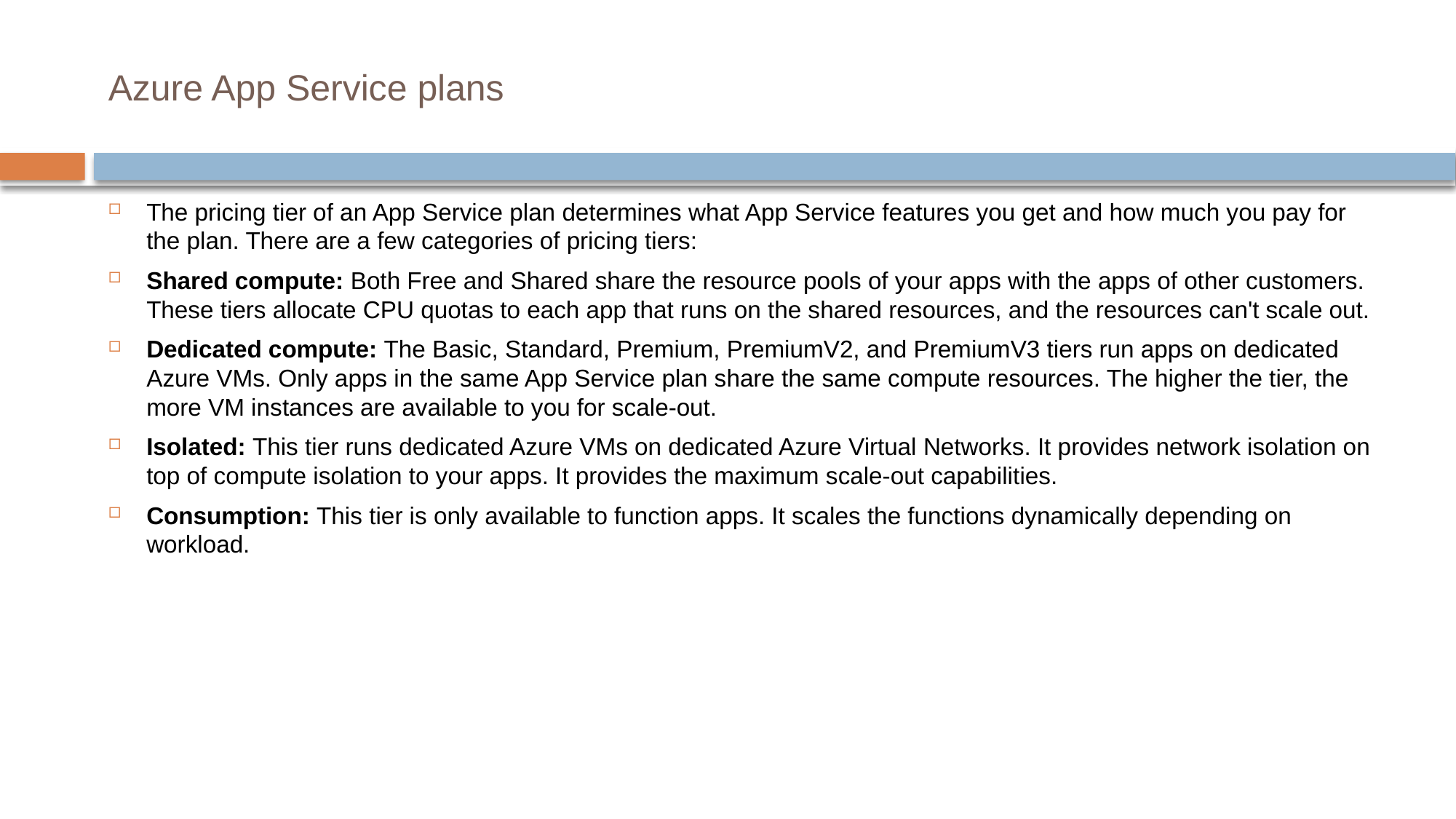

# Azure App Service plans
The pricing tier of an App Service plan determines what App Service features you get and how much you pay for the plan. There are a few categories of pricing tiers:
Shared compute: Both Free and Shared share the resource pools of your apps with the apps of other customers. These tiers allocate CPU quotas to each app that runs on the shared resources, and the resources can't scale out.
Dedicated compute: The Basic, Standard, Premium, PremiumV2, and PremiumV3 tiers run apps on dedicated Azure VMs. Only apps in the same App Service plan share the same compute resources. The higher the tier, the more VM instances are available to you for scale-out.
Isolated: This tier runs dedicated Azure VMs on dedicated Azure Virtual Networks. It provides network isolation on top of compute isolation to your apps. It provides the maximum scale-out capabilities.
Consumption: This tier is only available to function apps. It scales the functions dynamically depending on workload.